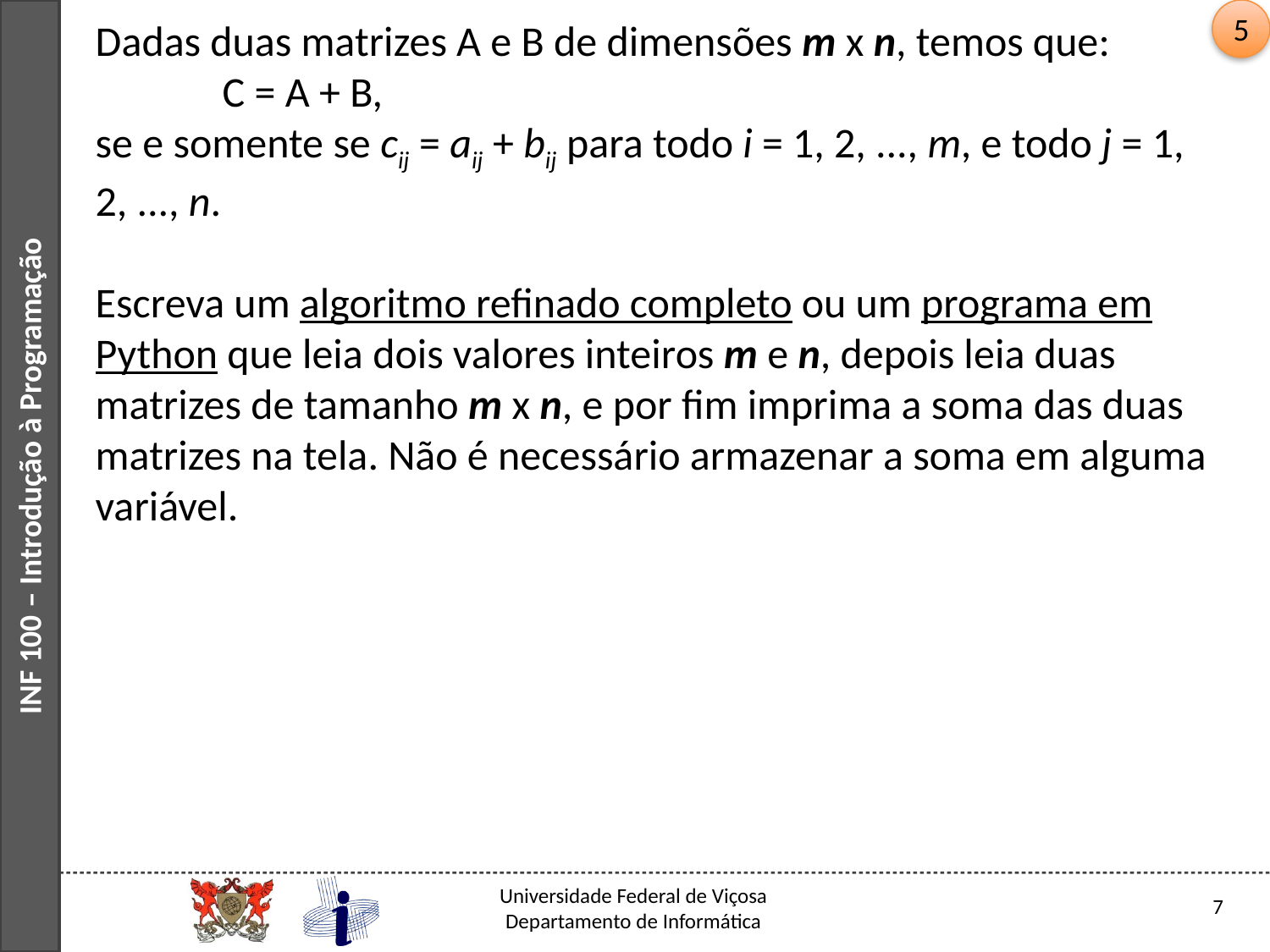

5
Dadas duas matrizes A e B de dimensões m x n, temos que:
	C = A + B,
se e somente se cij = aij + bij para todo i = 1, 2, ..., m, e todo j = 1, 2, ..., n.

Escreva um algoritmo refinado completo ou um programa em Python que leia dois valores inteiros m e n, depois leia duas matrizes de tamanho m x n, e por fim imprima a soma das duas matrizes na tela. Não é necessário armazenar a soma em alguma variável.